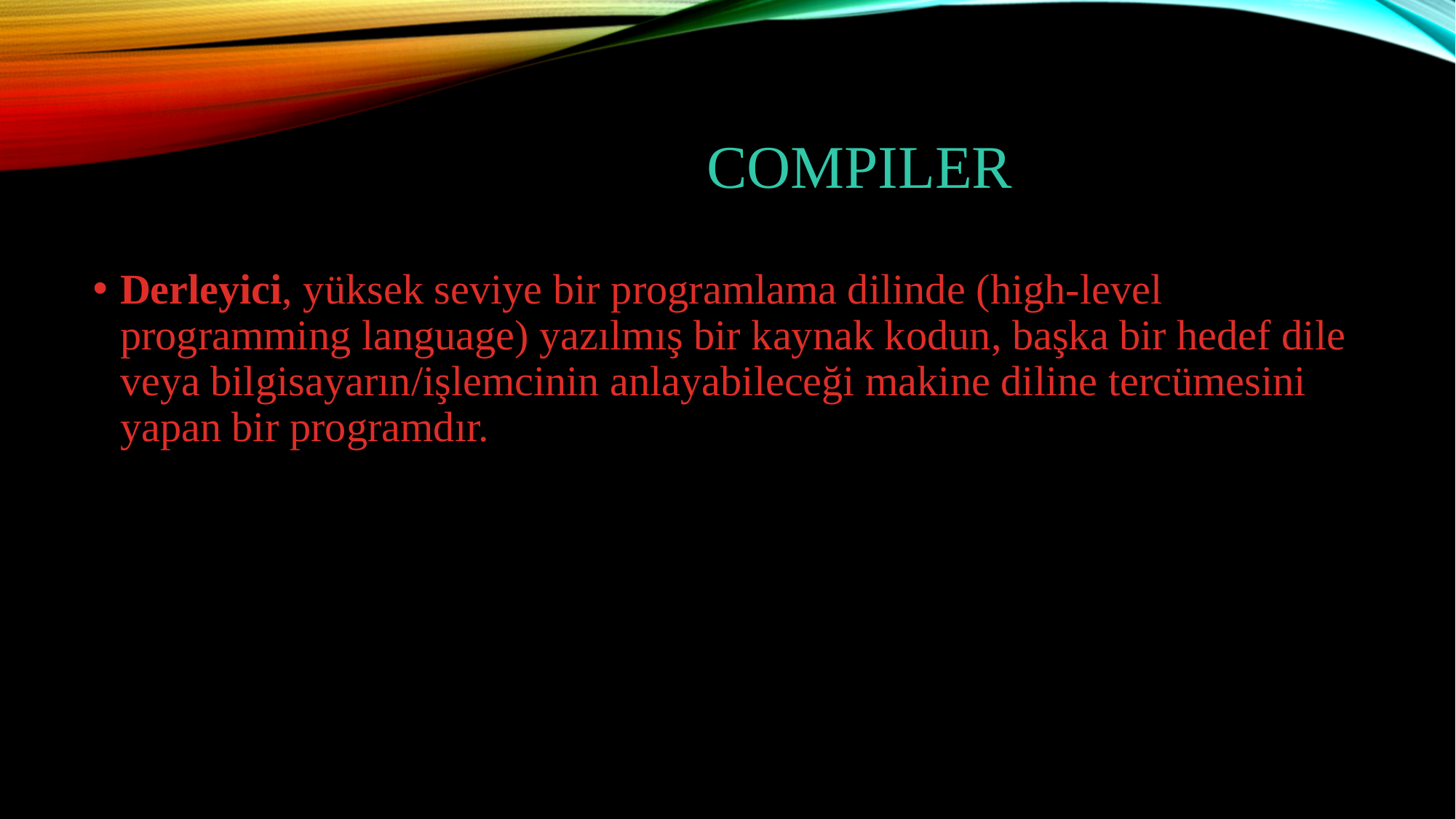

# CompILER
Derleyici, yüksek seviye bir programlama dilinde (high-level programming language) yazılmış bir kaynak kodun, başka bir hedef dile veya bilgisayarın/işlemcinin anlayabileceği makine diline tercümesini yapan bir programdır.